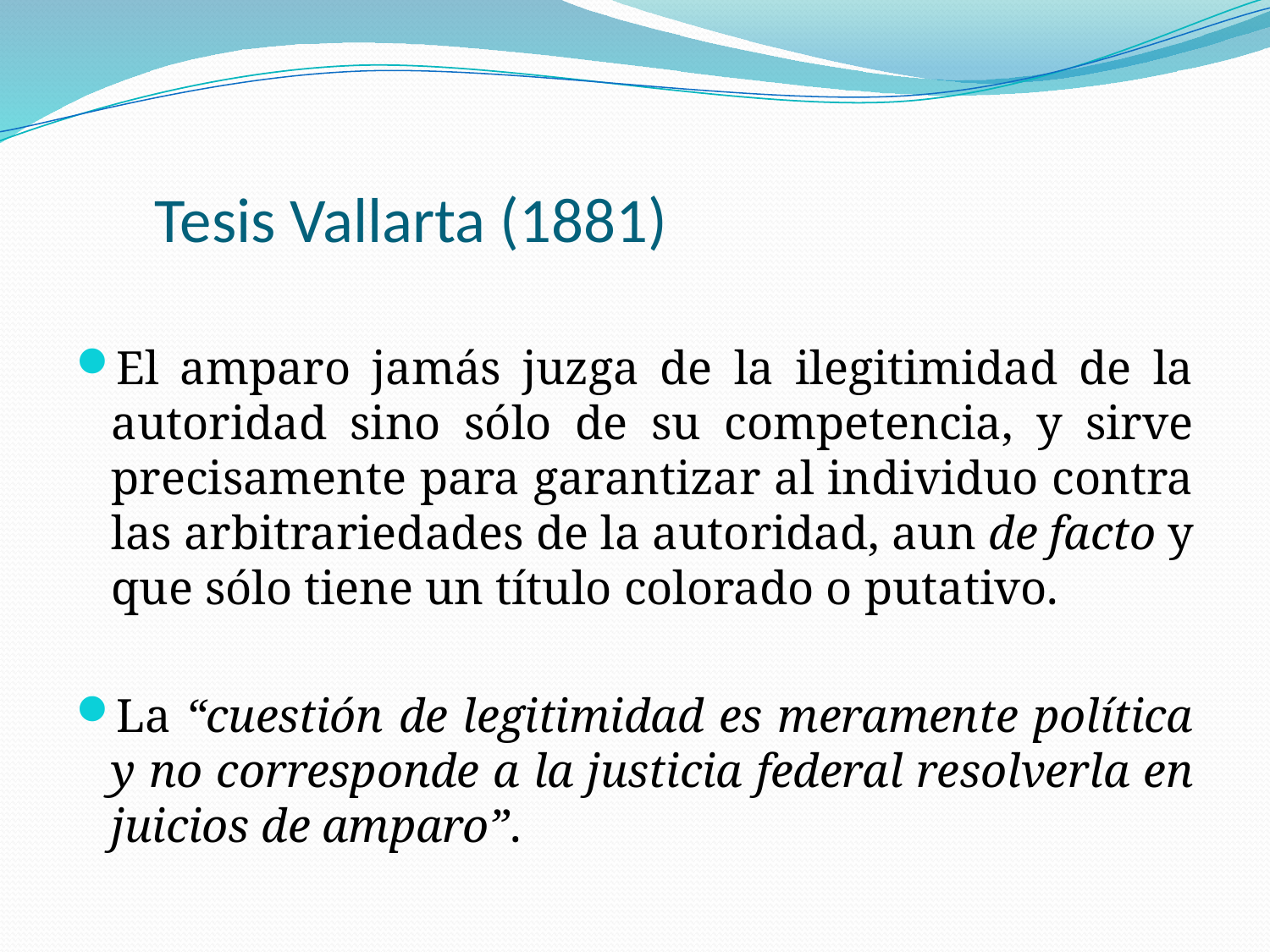

# Tesis Vallarta (1881)

El amparo jamás juzga de la ilegitimidad de la autoridad sino sólo de su competencia, y sirve precisamente para garantizar al individuo contra las arbitrariedades de la autoridad, aun de facto y que sólo tiene un título colorado o putativo.

La “cuestión de legitimidad es meramente política y no corresponde a la justicia federal resolverla en juicios de amparo”.